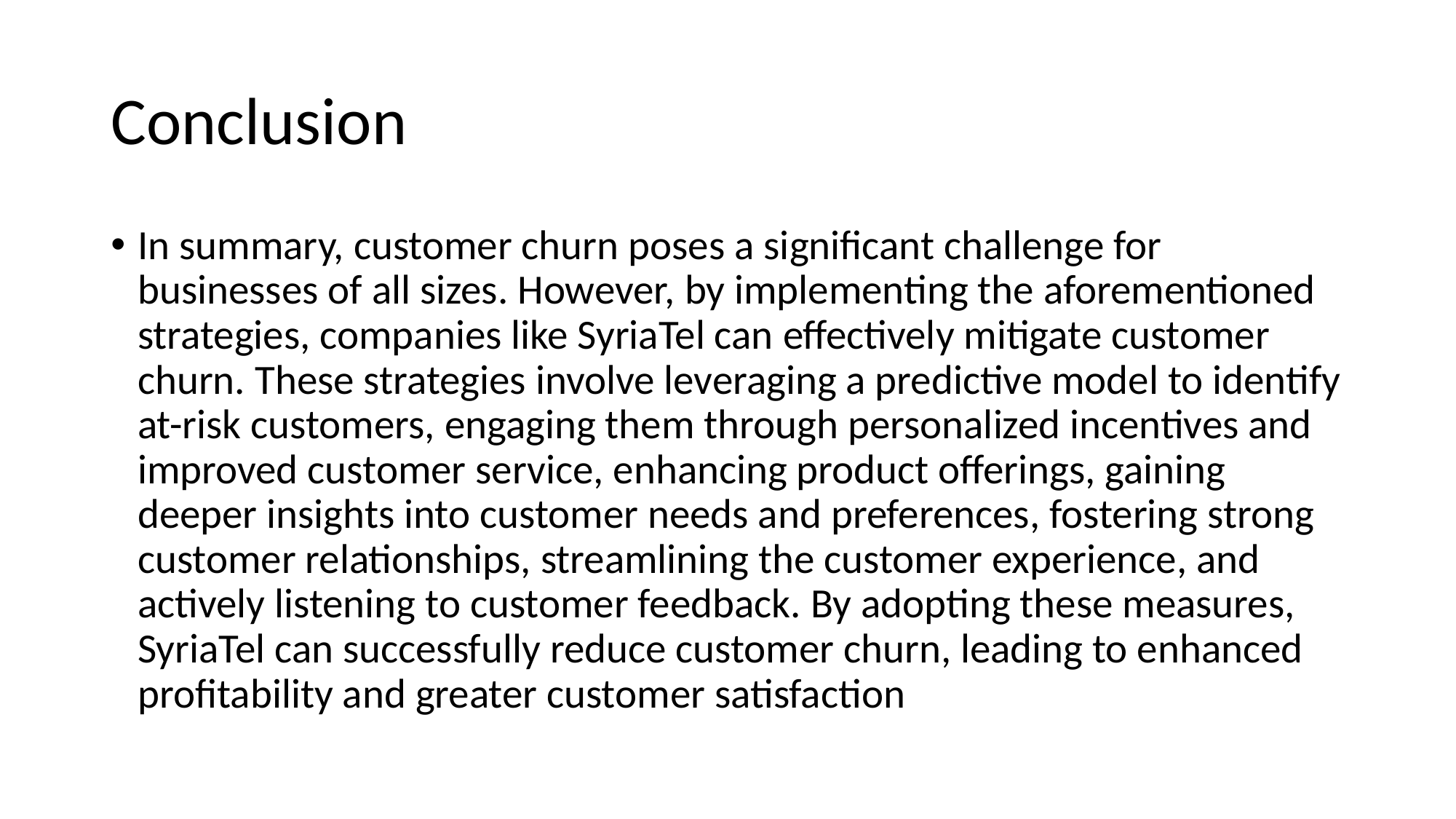

# Conclusion
In summary, customer churn poses a significant challenge for businesses of all sizes. However, by implementing the aforementioned strategies, companies like SyriaTel can effectively mitigate customer churn. These strategies involve leveraging a predictive model to identify at-risk customers, engaging them through personalized incentives and improved customer service, enhancing product offerings, gaining deeper insights into customer needs and preferences, fostering strong customer relationships, streamlining the customer experience, and actively listening to customer feedback. By adopting these measures, SyriaTel can successfully reduce customer churn, leading to enhanced profitability and greater customer satisfaction